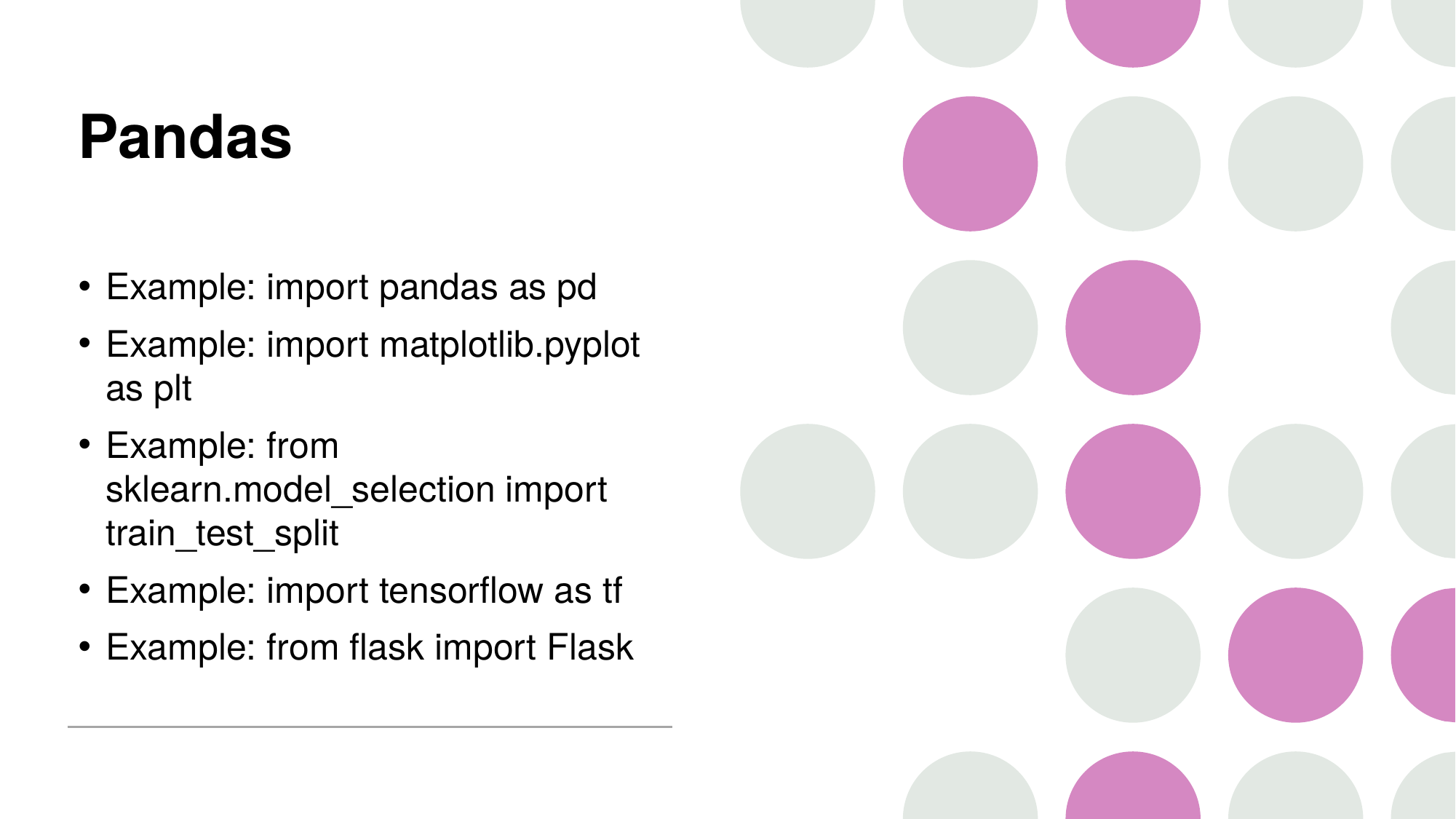

# Pandas
Example: import pandas as pd
Example: import matplotlib.pyplot as plt
Example: from sklearn.model_selection import train_test_split
Example: import tensorflow as tf
Example: from flask import Flask